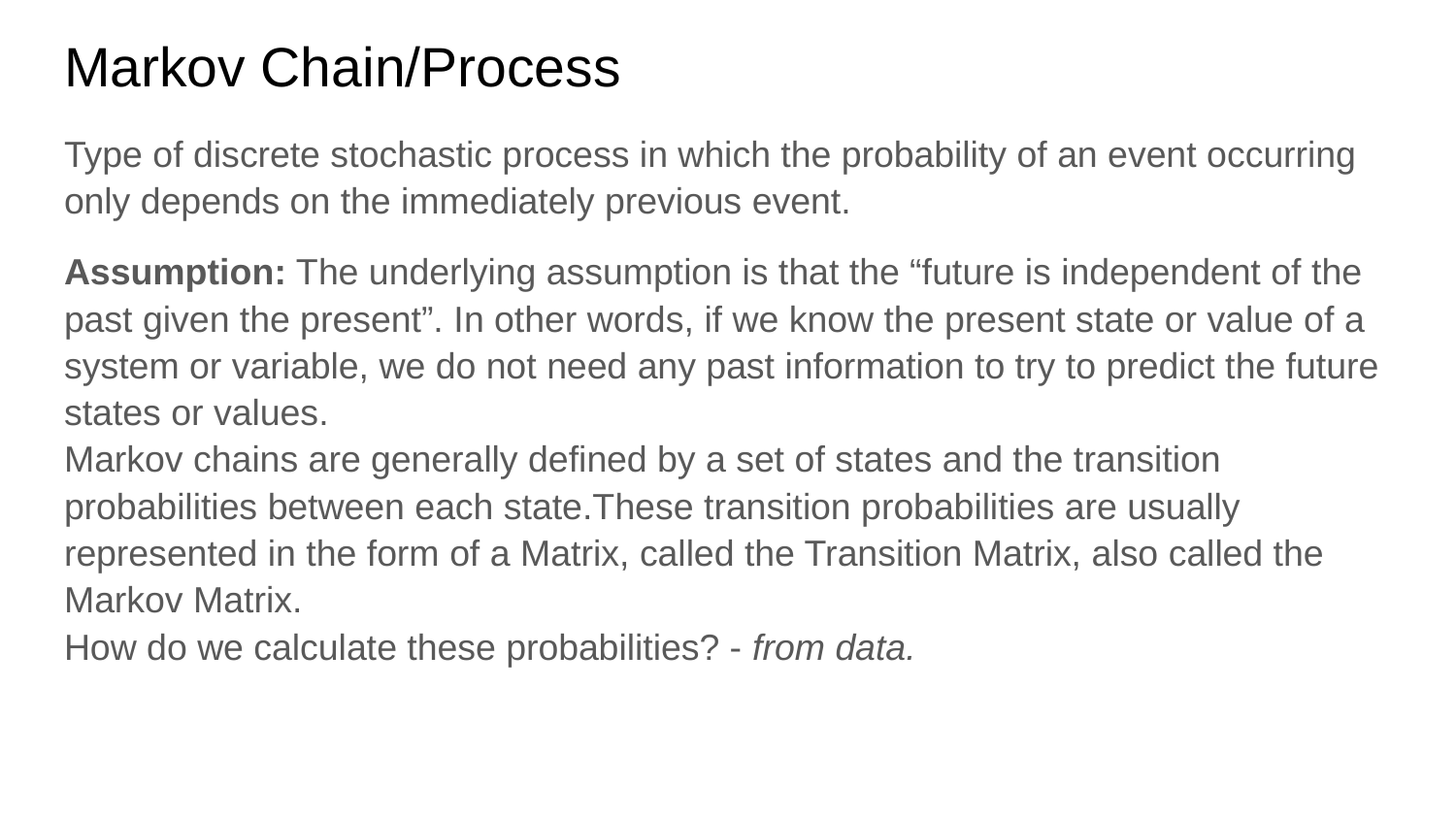

# Markov Chain/Process
Type of discrete stochastic process in which the probability of an event occurring only depends on the immediately previous event.
Assumption: The underlying assumption is that the “future is independent of the past given the present”. In other words, if we know the present state or value of a system or variable, we do not need any past information to try to predict the future states or values.
Markov chains are generally defined by a set of states and the transition probabilities between each state.These transition probabilities are usually represented in the form of a Matrix, called the Transition Matrix, also called the Markov Matrix.
How do we calculate these probabilities? - from data.